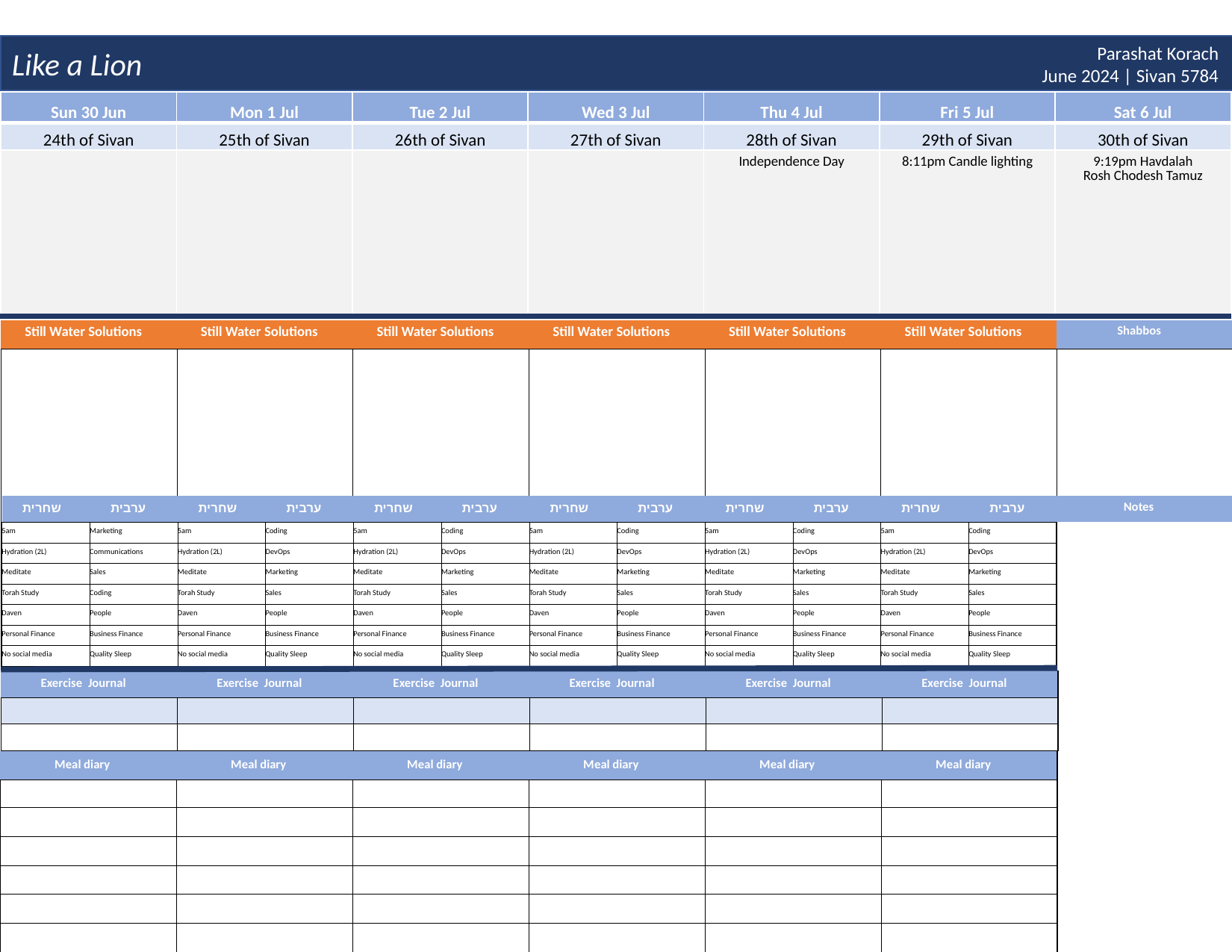

Like a Lion
Parashat Korach
June 2024 | Sivan 5784

| Sun 30 Jun | Mon 1 Jul | Tue 2 Jul | Wed 3 Jul | Thu 4 Jul | Fri 5 Jul | Sat 6 Jul |
| --- | --- | --- | --- | --- | --- | --- |
| 24th of Sivan | 25th of Sivan | 26th of Sivan | 27th of Sivan | 28th of Sivan | 29th of Sivan | 30th of Sivan |
|  |  |  |  | Independence Day | 8:11pm Candle lighting | 9:19pm Havdalah Rosh Chodesh Tamuz |
| Still Water Solutions | Still Water Solutions | Still Water Solutions | Still Water Solutions | Still Water Solutions | Still Water Solutions | Shabbos |
| --- | --- | --- | --- | --- | --- | --- |
|  |  |  |  |  |  |  |
| שחרית | ערבית | שחרית | ערבית | שחרית | ערבית | שחרית | ערבית | שחרית | ערבית | שחרית | ערבית | Notes |  |
| --- | --- | --- | --- | --- | --- | --- | --- | --- | --- | --- | --- | --- | --- |
| 5am | Marketing | 5am | Coding | 5am | Coding | 5am | Coding | 5am | Coding | 5am | Coding |  |  |
| Hydration (2L) | Communications | Hydration (2L) | DevOps | Hydration (2L) | DevOps | Hydration (2L) | DevOps | Hydration (2L) | DevOps | Hydration (2L) | DevOps |  |  |
| Meditate | Sales | Meditate | Marketing | Meditate | Marketing | Meditate | Marketing | Meditate | Marketing | Meditate | Marketing |  |  |
| Torah Study | Coding | Torah Study | Sales | Torah Study | Sales | Torah Study | Sales | Torah Study | Sales | Torah Study | Sales |  |  |
| Daven | People | Daven | People | Daven | People | Daven | People | Daven | People | Daven | People |  |  |
| Personal Finance | Business Finance | Personal Finance | Business Finance | Personal Finance | Business Finance | Personal Finance | Business Finance | Personal Finance | Business Finance | Personal Finance | Business Finance |  |  |
| No social media | Quality Sleep | No social media | Quality Sleep | No social media | Quality Sleep | No social media | Quality Sleep | No social media | Quality Sleep | No social media | Quality Sleep |  |  |
| Exercise Journal | Exercise Journal | Exercise Journal | Exercise Journal | Exercise Journal | Exercise Journal |
| --- | --- | --- | --- | --- | --- |
|  |  |  |  |  |  |
|  |  |  |  |  |  |
| Meal diary | Meal diary | Meal diary | Meal diary | Meal diary | Meal diary |
| --- | --- | --- | --- | --- | --- |
|  |  |  |  |  |  |
|  |  |  |  |  |  |
|  |  |  |  |  |  |
|  |  |  |  |  |  |
|  |  |  |  |  |  |
|  |  |  |  |  |  |